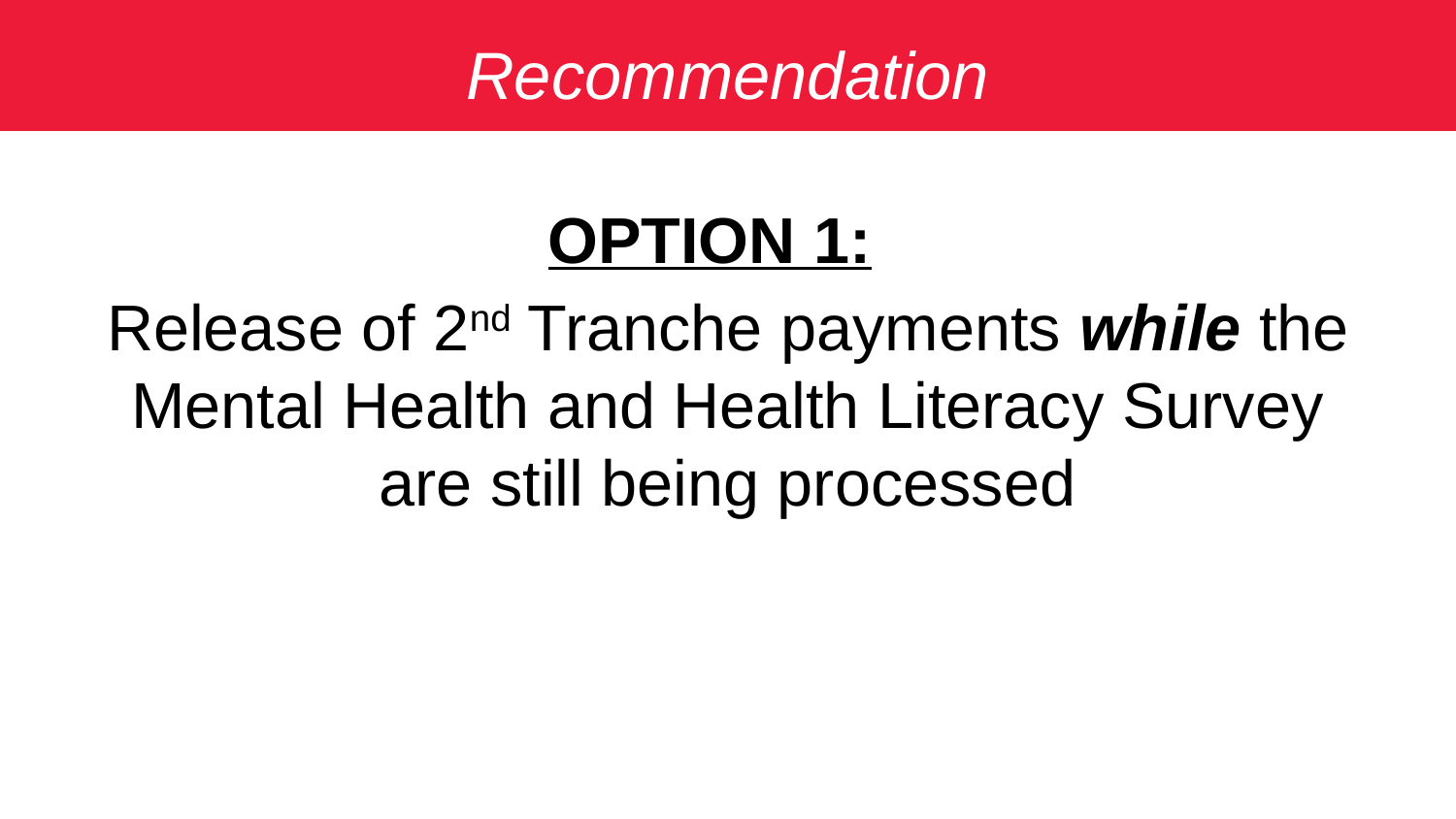

Recommendation
OPTION 1:
Release of 2nd Tranche payments while the Mental Health and Health Literacy Survey are still being processed